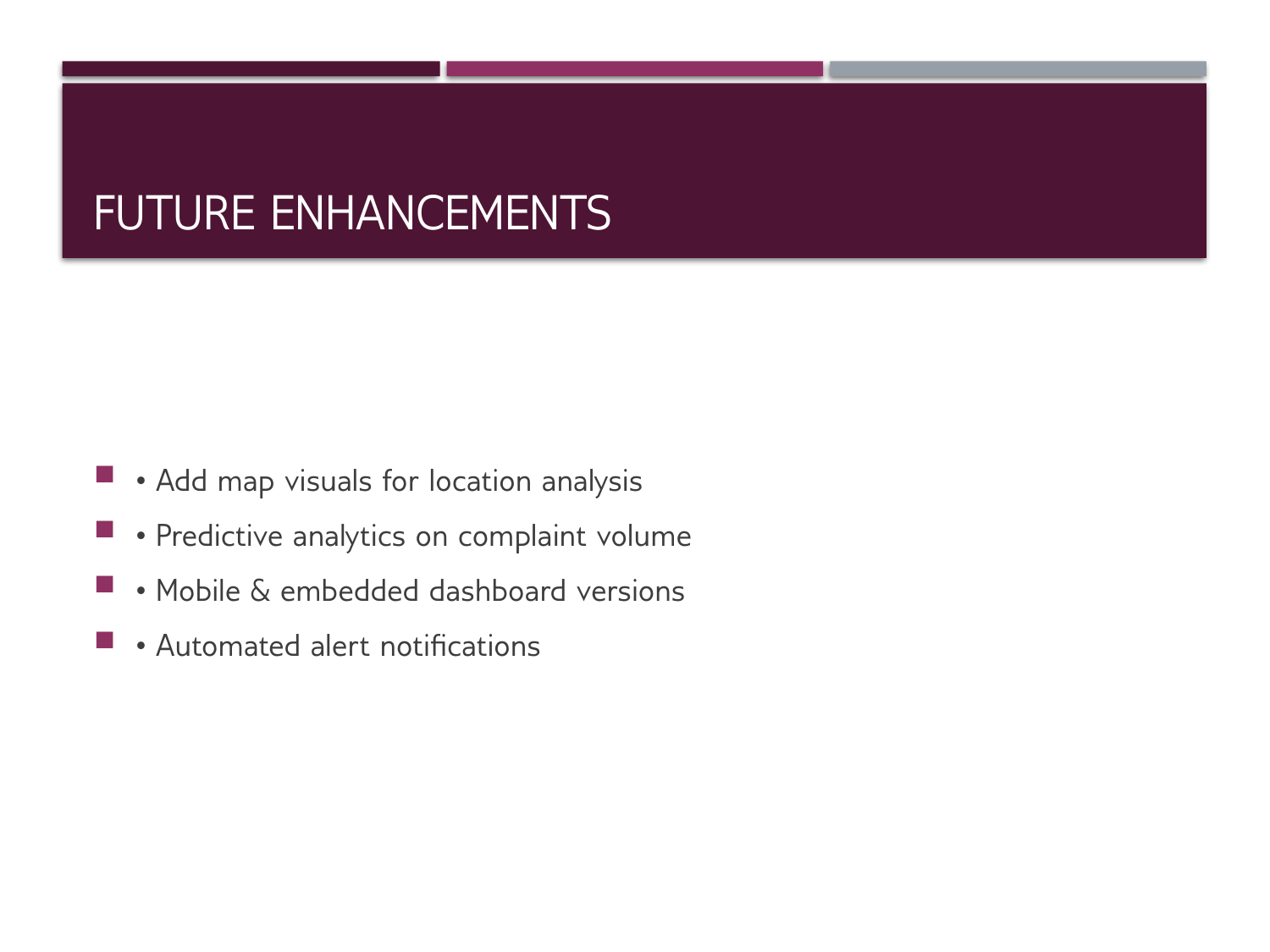

# Future Enhancements
• Add map visuals for location analysis
• Predictive analytics on complaint volume
• Mobile & embedded dashboard versions
• Automated alert notifications